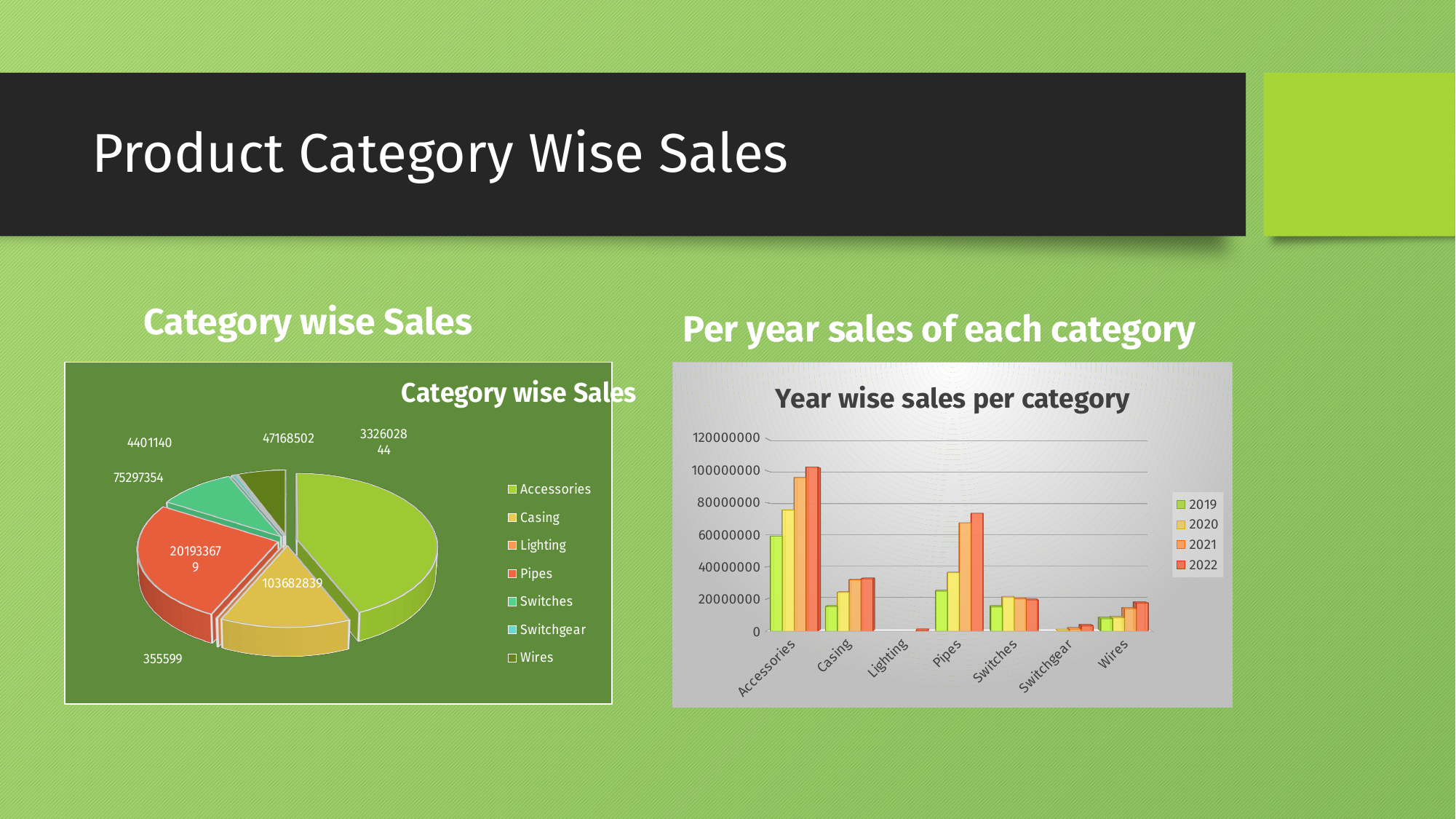

# Product Category Wise Sales
Category wise Sales
Per year sales of each category

[unsupported chart]

[unsupported chart]